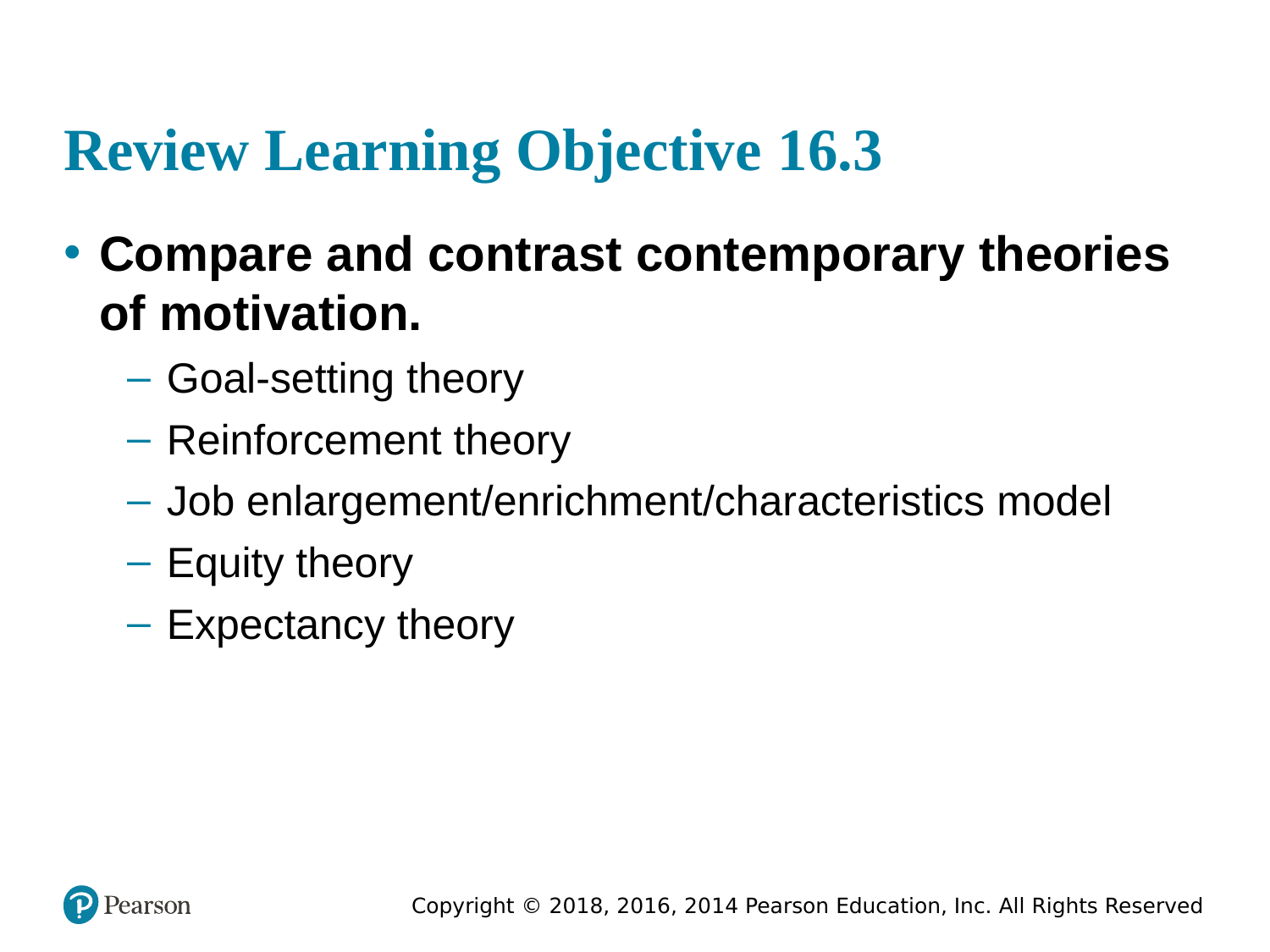

# Review Learning Objective 16.3
Compare and contrast contemporary theories of motivation.
Goal-setting theory
Reinforcement theory
Job enlargement/enrichment/characteristics model
Equity theory
Expectancy theory